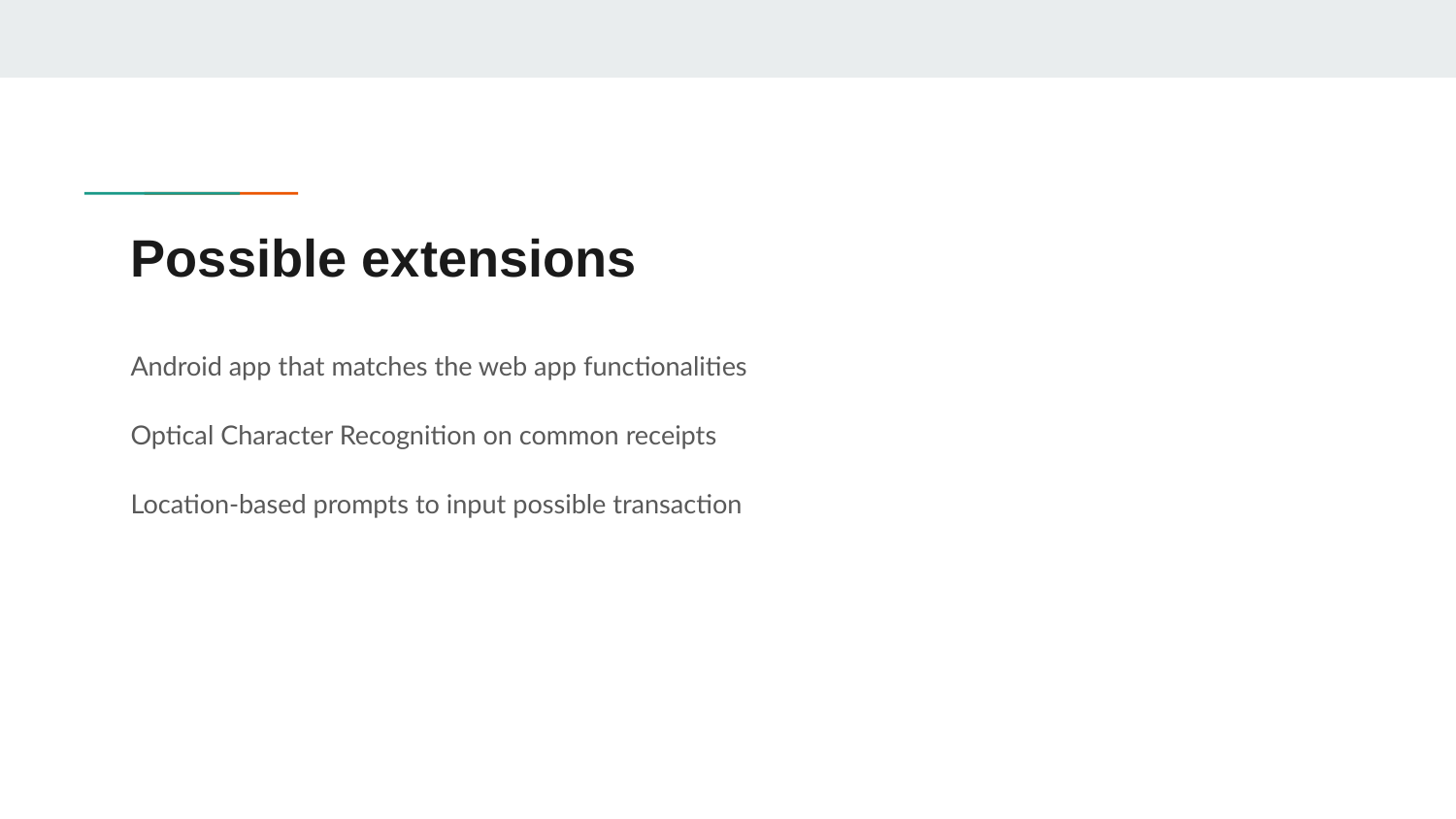

# Possible extensions
Android app that matches the web app functionalities
Optical Character Recognition on common receipts
Location-based prompts to input possible transaction